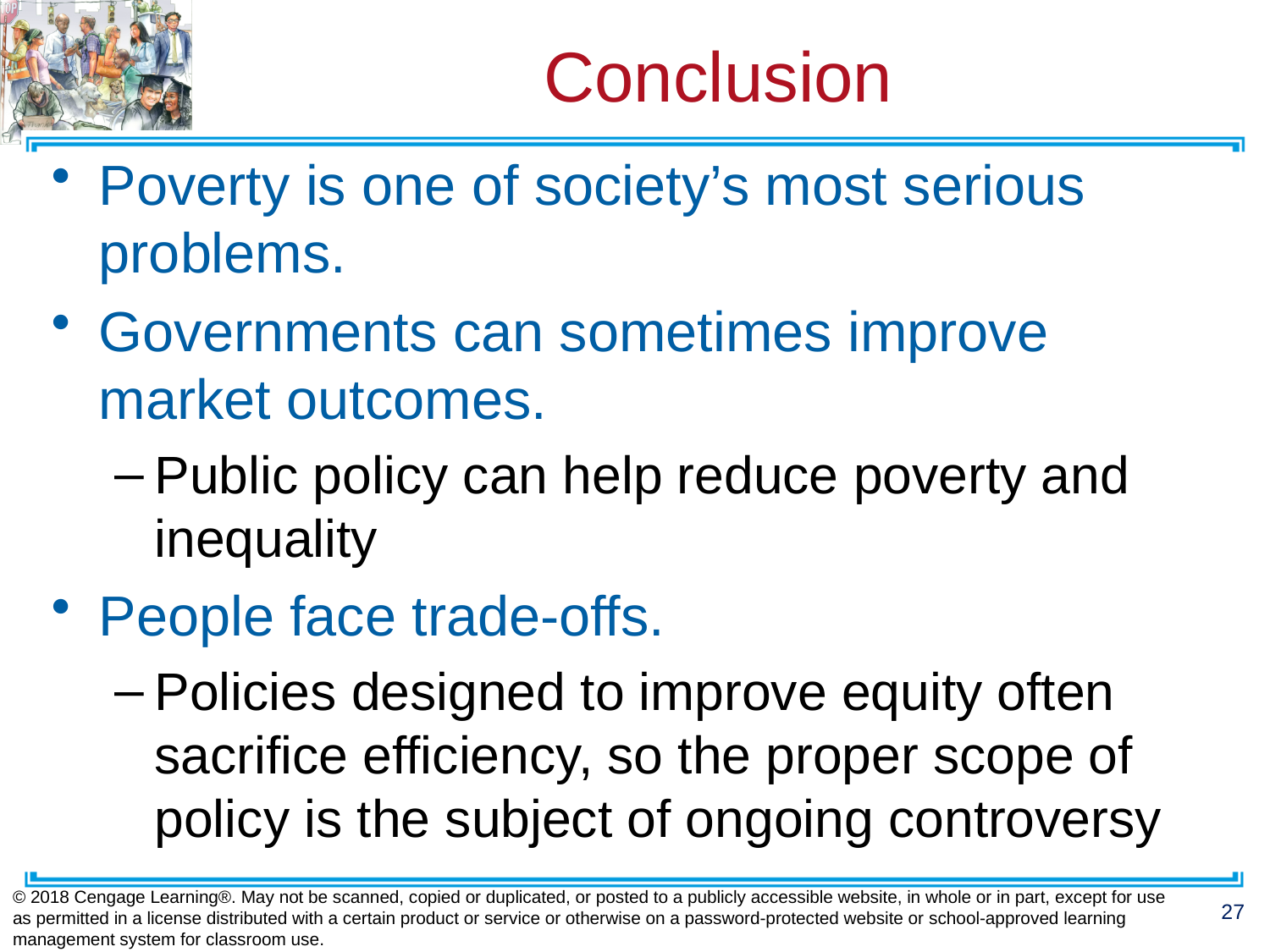

# Conclusion
Poverty is one of society’s most serious problems.
Governments can sometimes improve market outcomes.
Public policy can help reduce poverty and inequality
People face trade-offs.
Policies designed to improve equity often sacrifice efficiency, so the proper scope of policy is the subject of ongoing controversy

© 2018 Cengage Learning®. May not be scanned, copied or duplicated, or posted to a publicly accessible website, in whole or in part, except for use as permitted in a license distributed with a certain product or service or otherwise on a password-protected website or school-approved learning management system for classroom use.
27